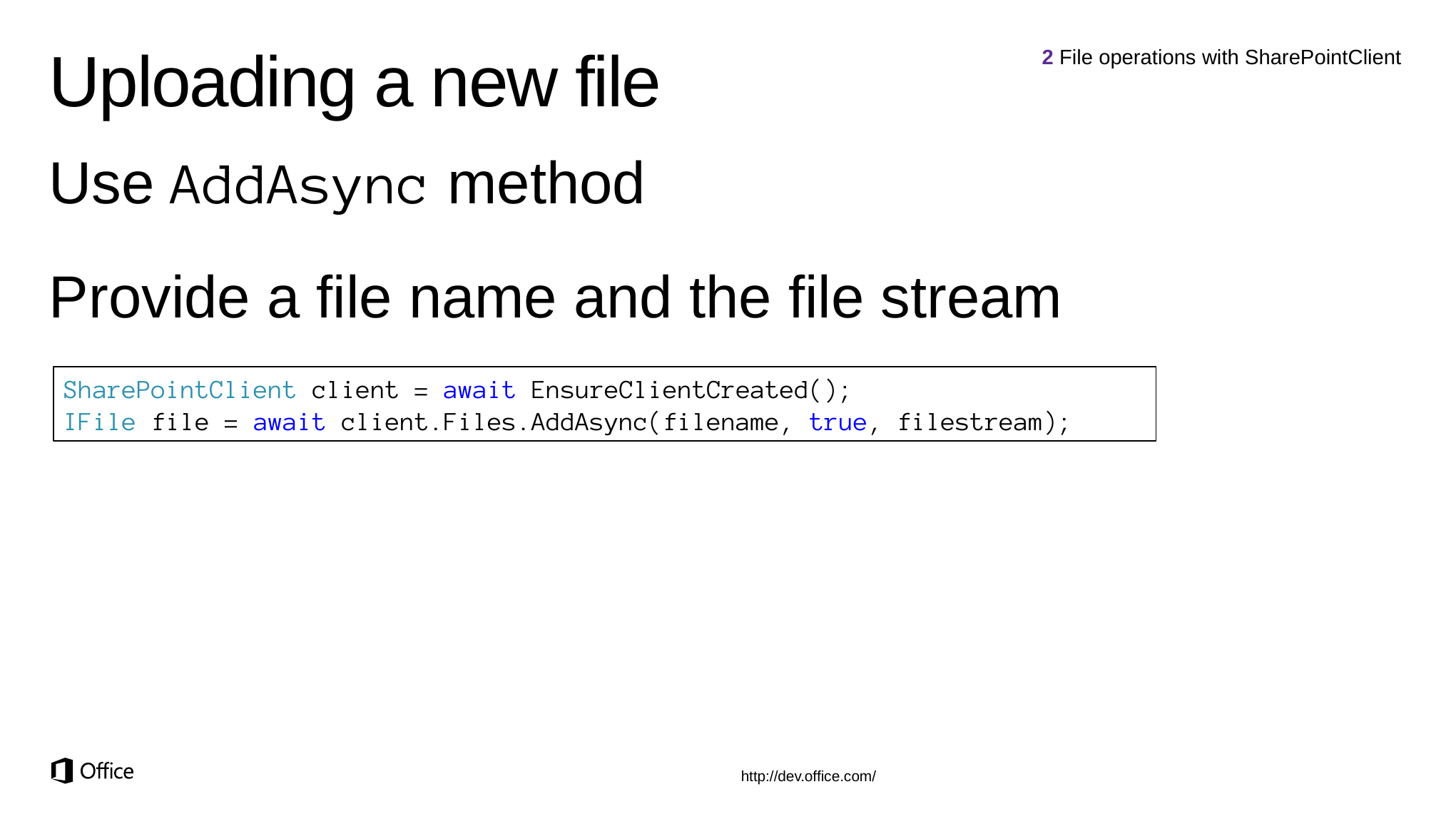

2 File operations with SharePointClient
# Uploading a new file
Use AddAsync method

Provide a file name and the file stream
SharePointClient client = await EnsureClientCreated();
IFile file = await client.Files.AddAsync(filename, true, filestream);